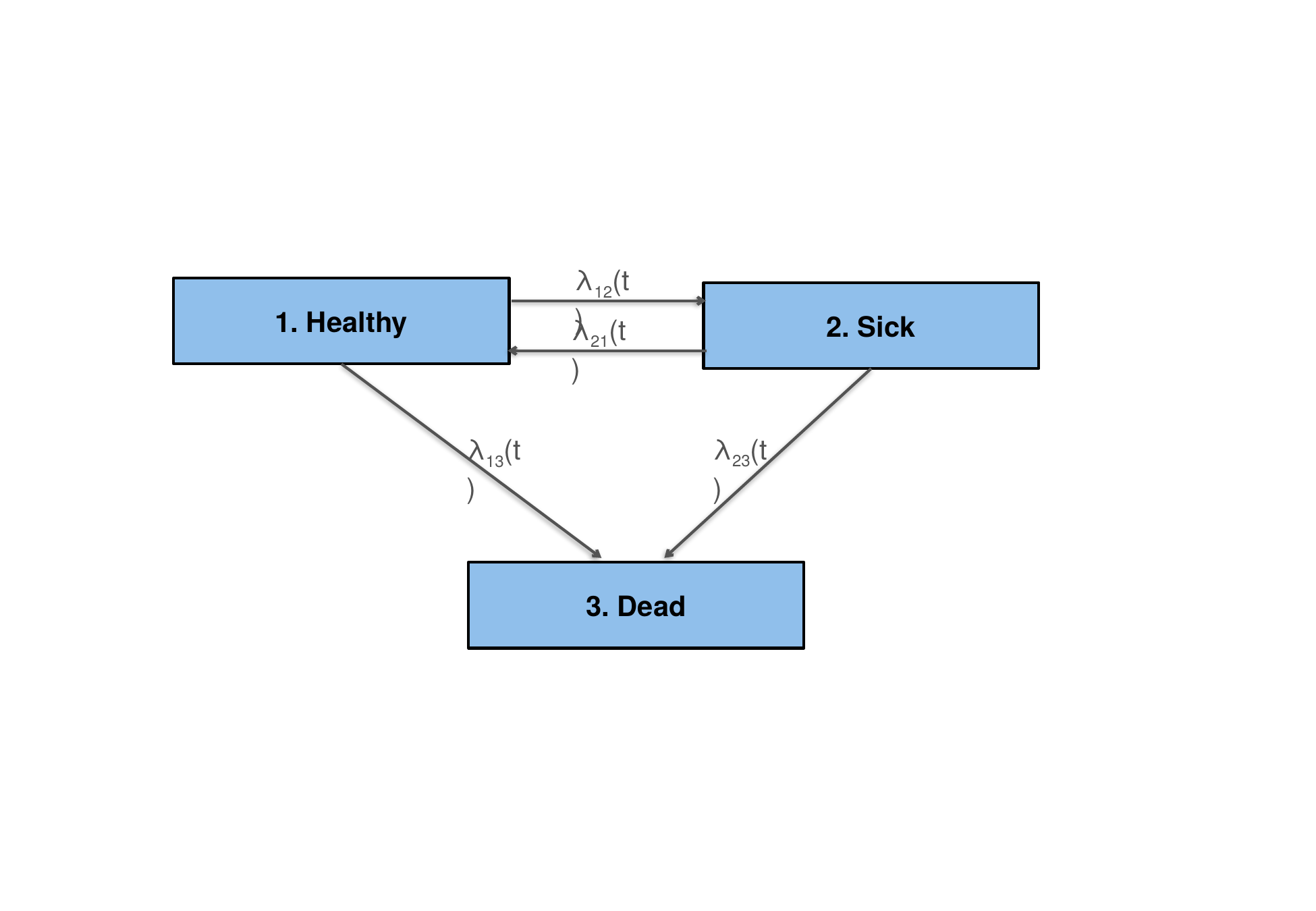

λ12(t)
1. Healthy
2. Sick
3. Dead
λ21(t)
λ23(t)
λ13(t)